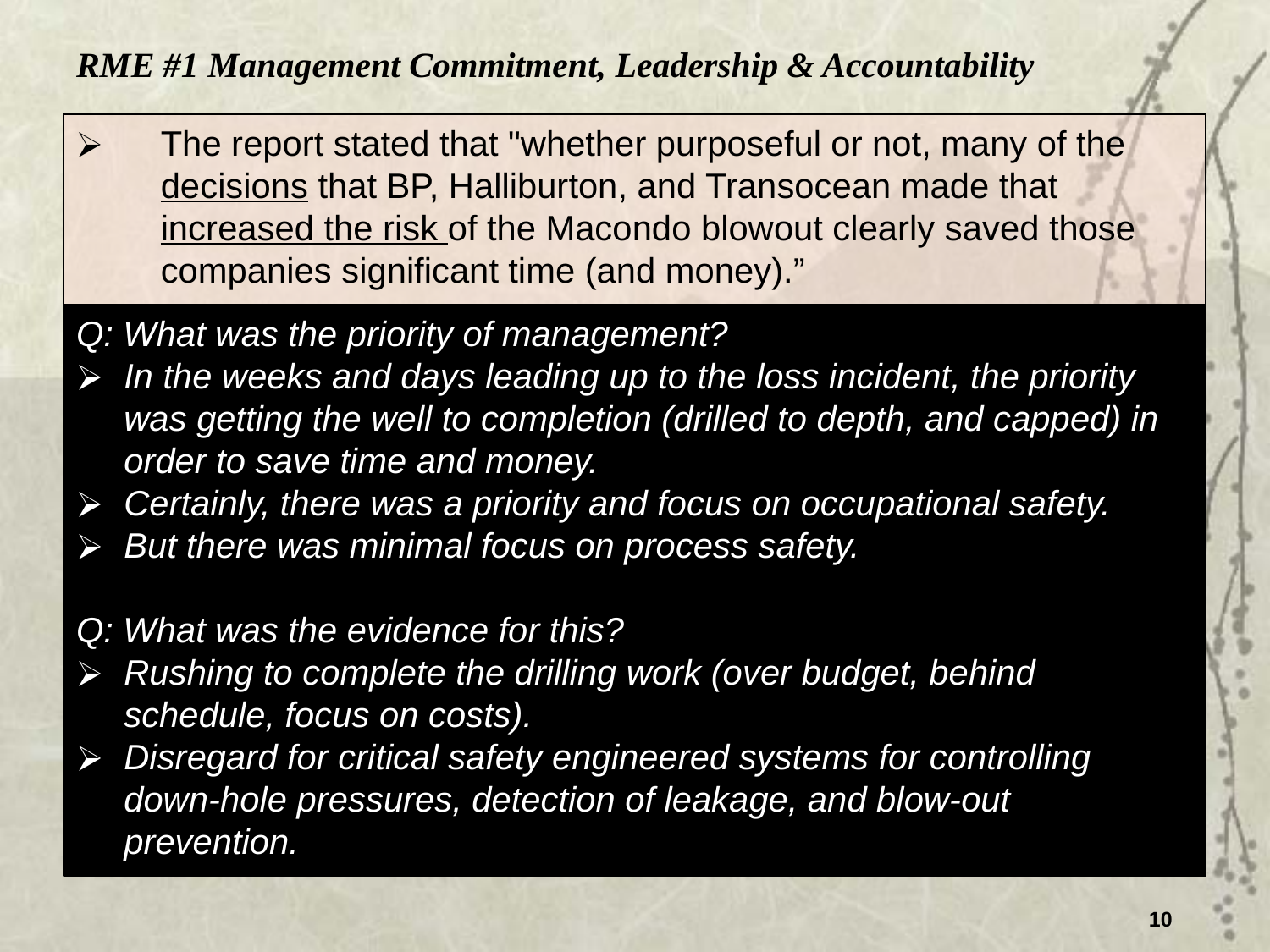

RME #1 Management Commitment, Leadership & Accountability
The report stated that "whether purposeful or not, many of the decisions that BP, Halliburton, and Transocean made that increased the risk of the Macondo blowout clearly saved those companies significant time (and money).”
Q: What was the priority of management?
In the weeks and days leading up to the loss incident, the priority was getting the well to completion (drilled to depth, and capped) in order to save time and money.
Certainly, there was a priority and focus on occupational safety.
But there was minimal focus on process safety.

Q: What was the evidence for this?
Rushing to complete the drilling work (over budget, behind schedule, focus on costs).
Disregard for critical safety engineered systems for controlling down-hole pressures, detection of leakage, and blow-out prevention.
10